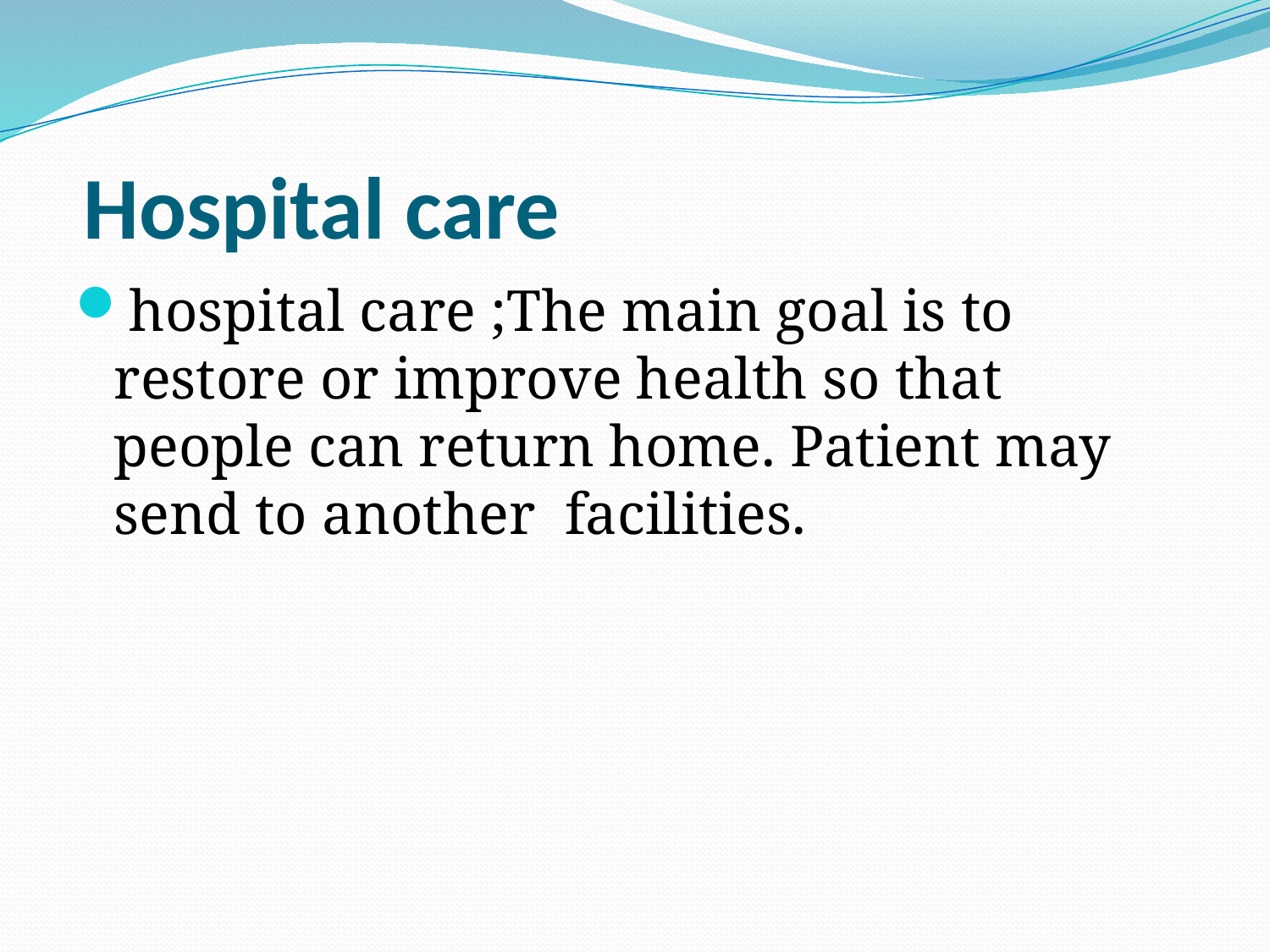

# Hospital care
hospital care ;The main goal is to restore or improve health so that people can return home. Patient may send to another  facilities.